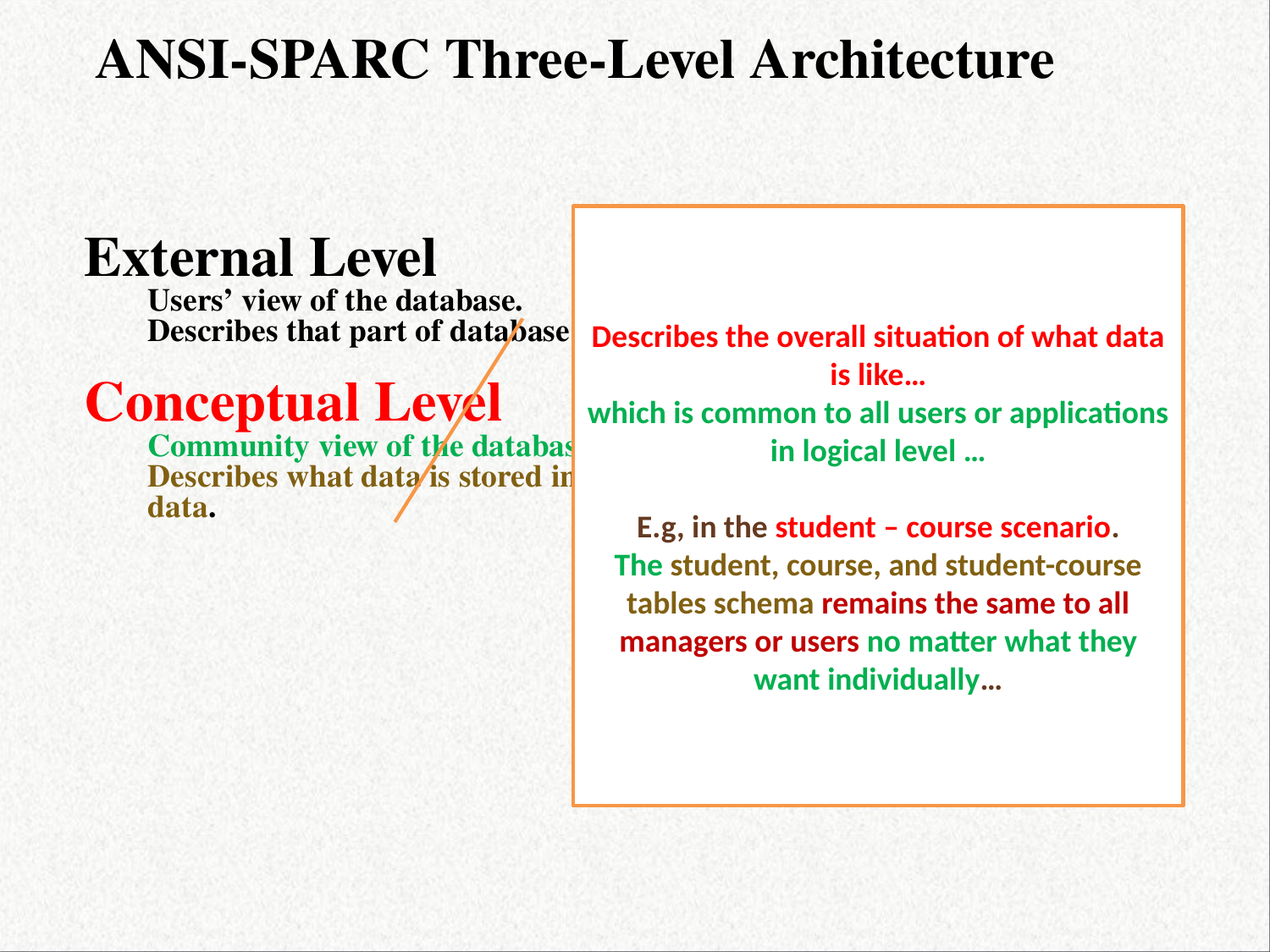

ANSI-SPARC Three-Level Architecture
Describes the overall situation of what data is like…
which is common to all users or applications in logical level …

E.g, in the student – course scenario.
The student, course, and student-course tables schema remains the same to all managers or users no matter what they want individually…
External Level
Users’ view of the database.
Describes that part of database that is relevant to a particular user.

Conceptual Level
Community view of the database.
Describes what data is stored in database and relationships among the data.